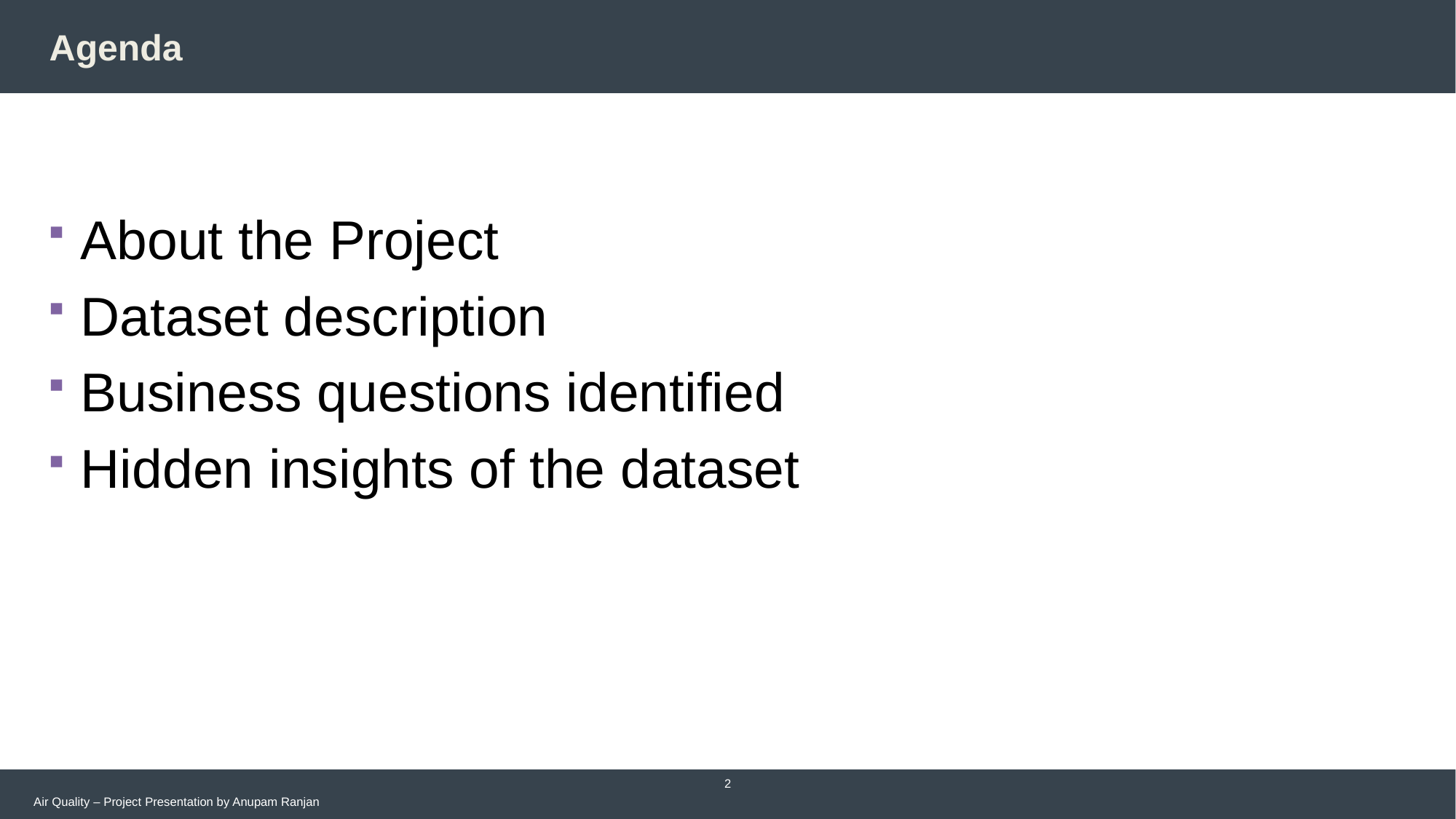

# Agenda
About the Project
Dataset description
Business questions identified
Hidden insights of the dataset

2
Air Quality – Project Presentation by Anupam Ranjan